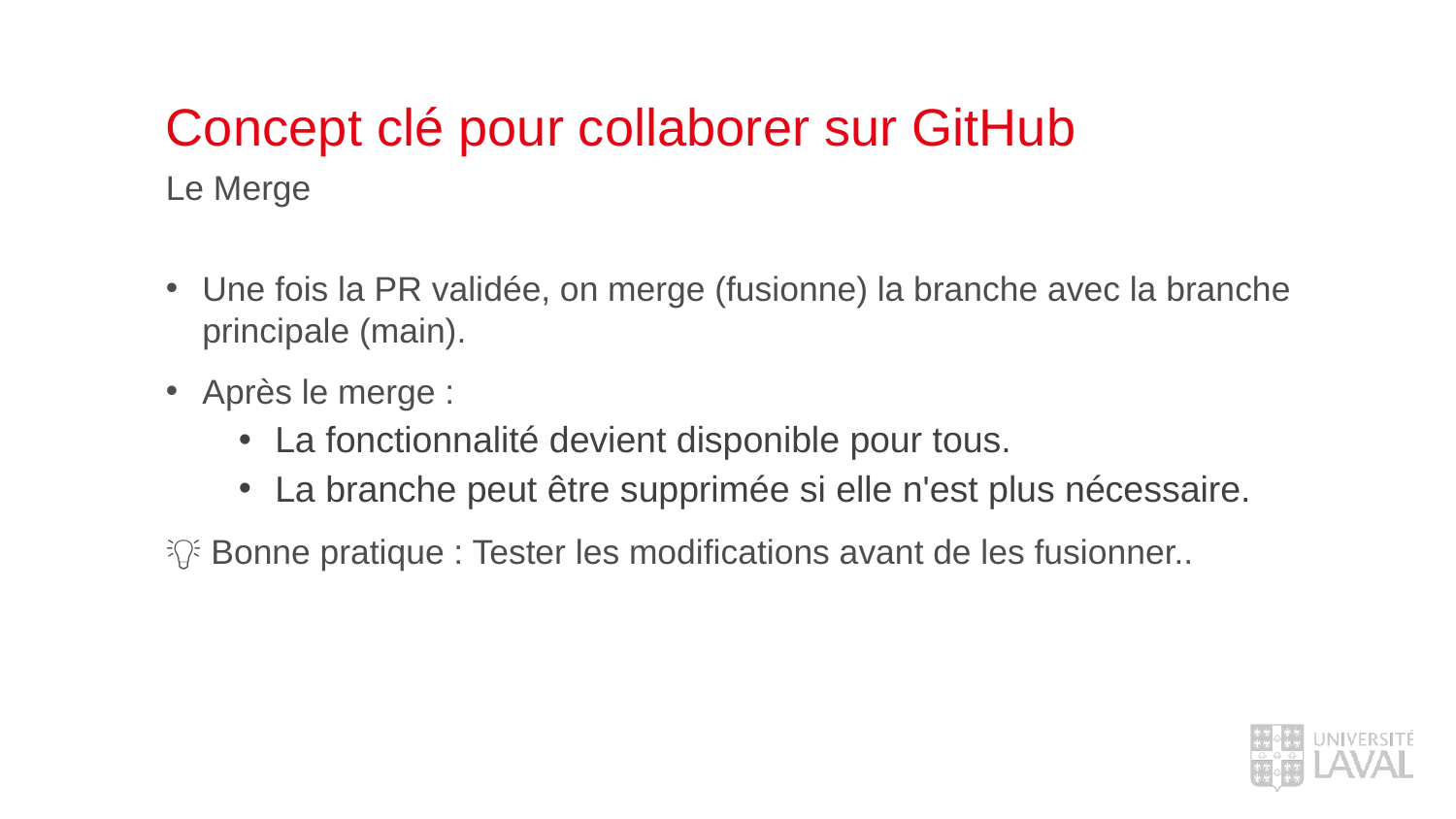

# Concept clé pour collaborer sur GitHub
Le Merge
Une fois la PR validée, on merge (fusionne) la branche avec la branche principale (main).
Après le merge :
La fonctionnalité devient disponible pour tous.
La branche peut être supprimée si elle n'est plus nécessaire.
💡 Bonne pratique : Tester les modifications avant de les fusionner..